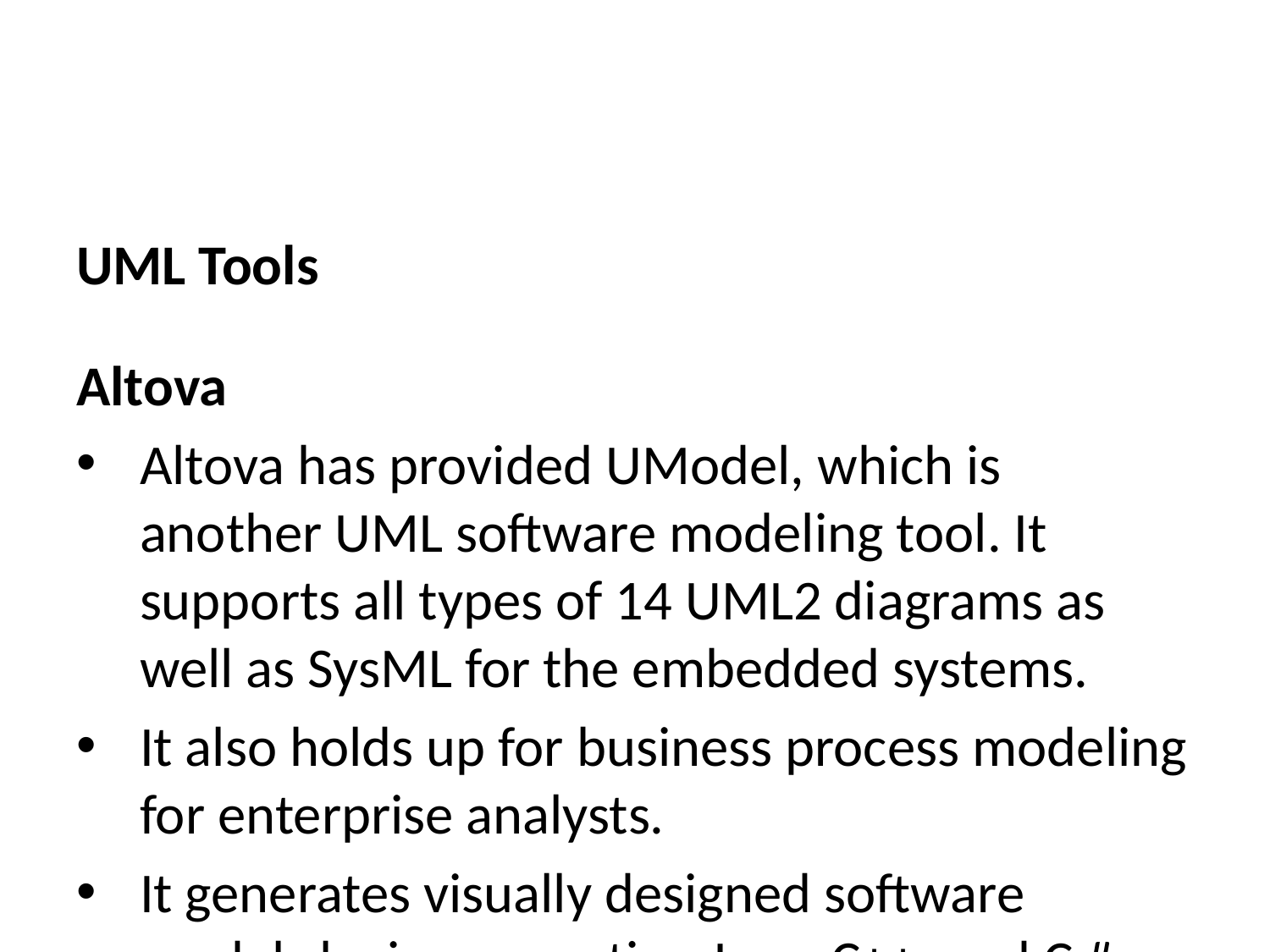

UML Tools
Altova
Altova has provided UModel, which is another UML software modeling tool. It supports all types of 14 UML2 diagrams as well as SysML for the embedded systems.
It also holds up for business process modeling for enterprise analysts.
It generates visually designed software models by incorporating Java, C++, and C #or Visual Basic .NET.